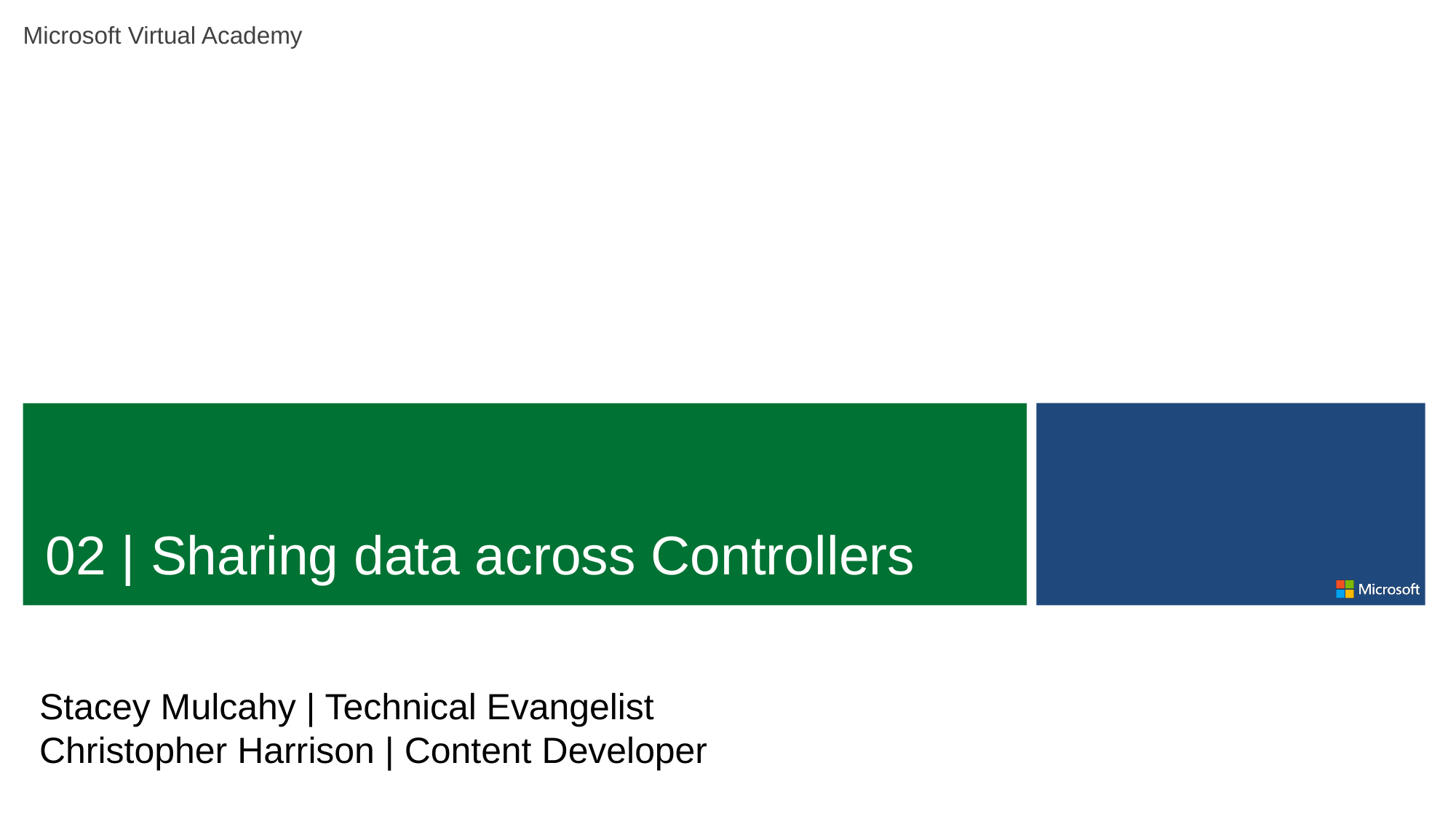

02 | Sharing data across Controllers
Stacey Mulcahy | Technical Evangelist
Christopher Harrison | Content Developer